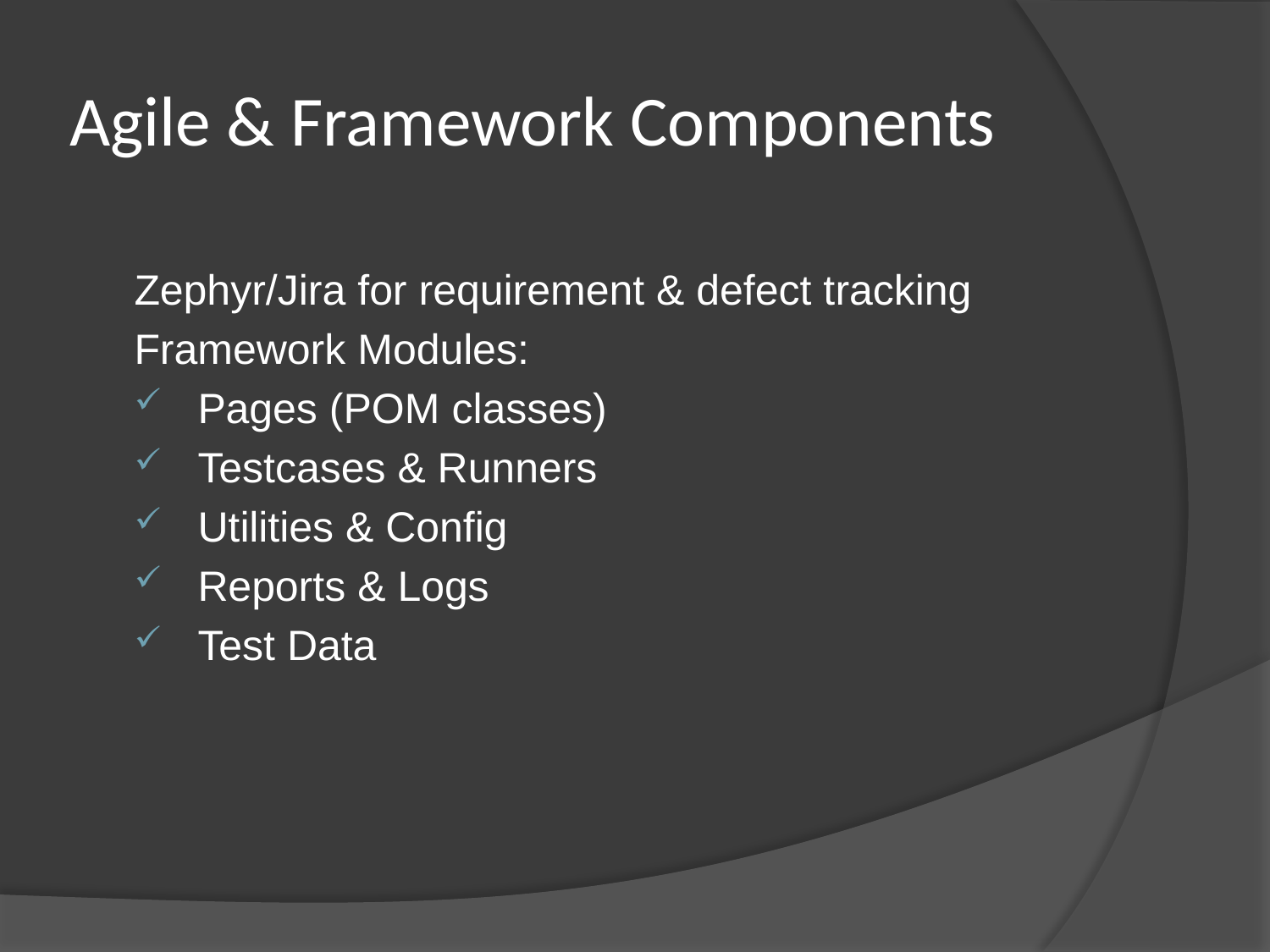

# Agile & Framework Components
Zephyr/Jira for requirement & defect tracking
Framework Modules:
Pages (POM classes)
Testcases & Runners
Utilities & Config
Reports & Logs
Test Data